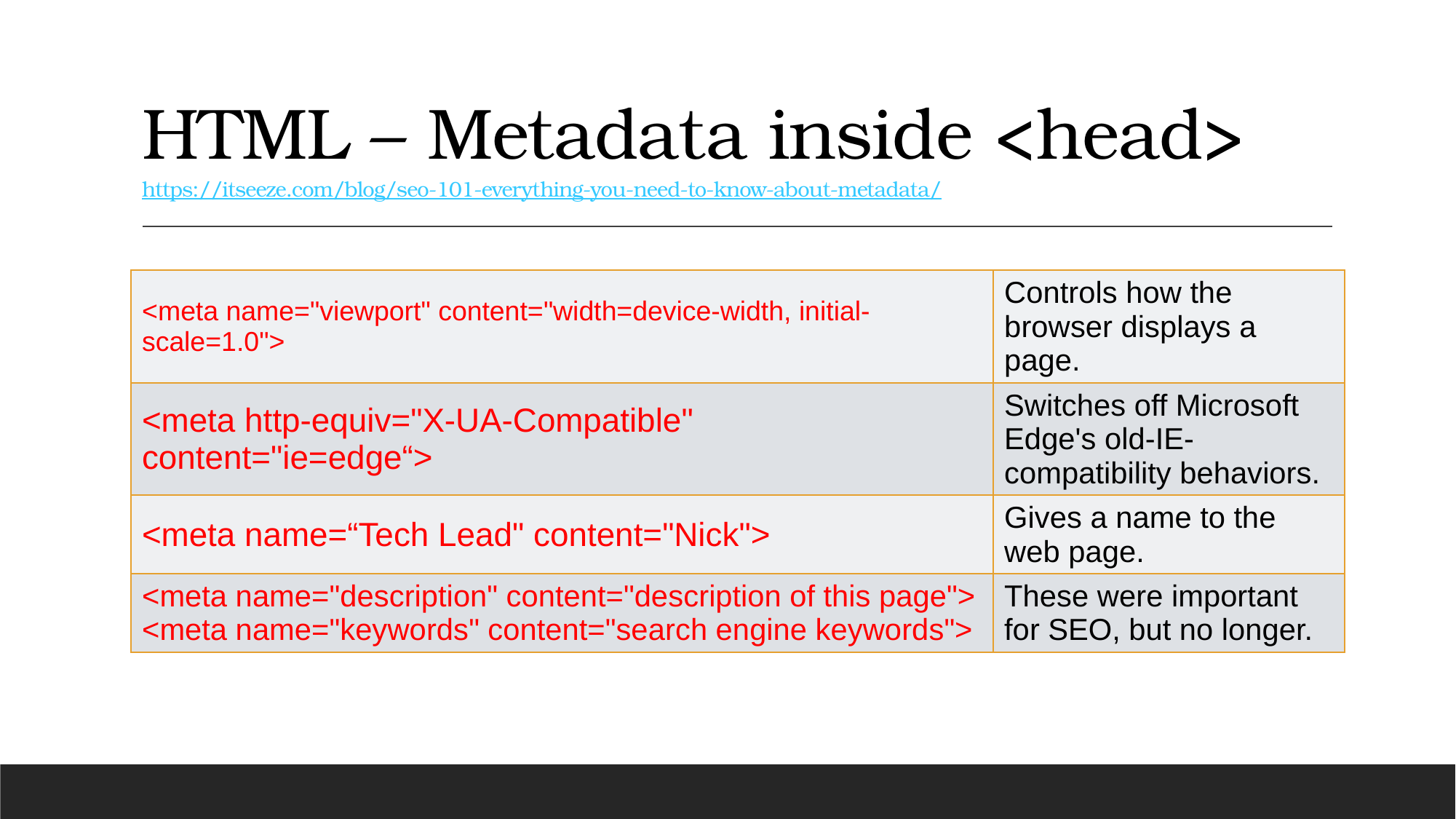

# HTML – Metadata inside <head> https://itseeze.com/blog/seo-101-everything-you-need-to-know-about-metadata/
| <meta name="viewport" content="width=device-width, initial-scale=1.0"> | Controls how the browser displays a page. |
| --- | --- |
| <meta http-equiv="X-UA-Compatible" content="ie=edge“> | Switches off Microsoft Edge's old-IE-compatibility behaviors. |
| <meta name=“Tech Lead" content="Nick"> | Gives a name to the web page. |
| <meta name="description" content="description of this page"> <meta name="keywords" content="search engine keywords"> | These were important for SEO, but no longer. |